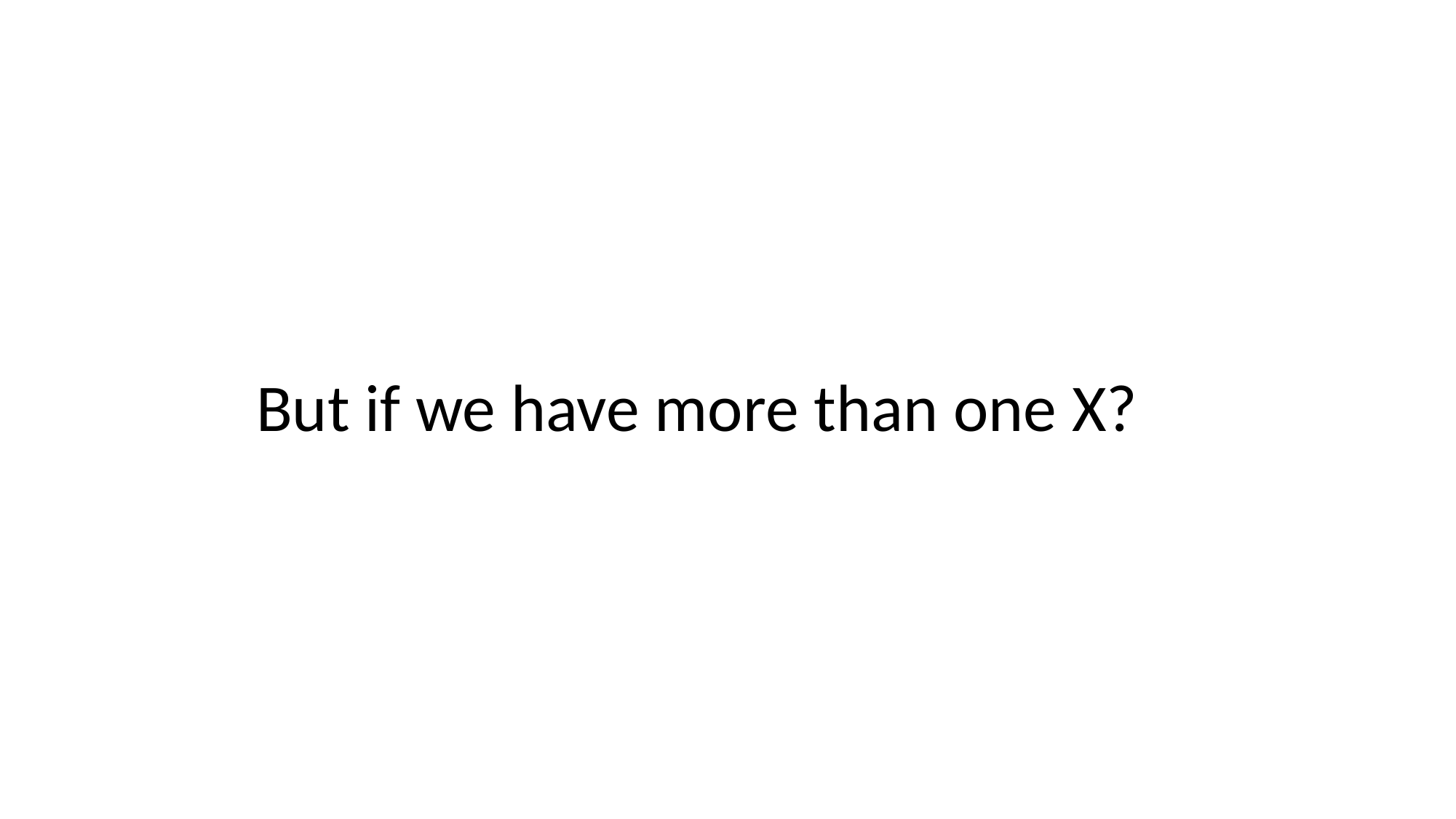

# But if we have more than one X?